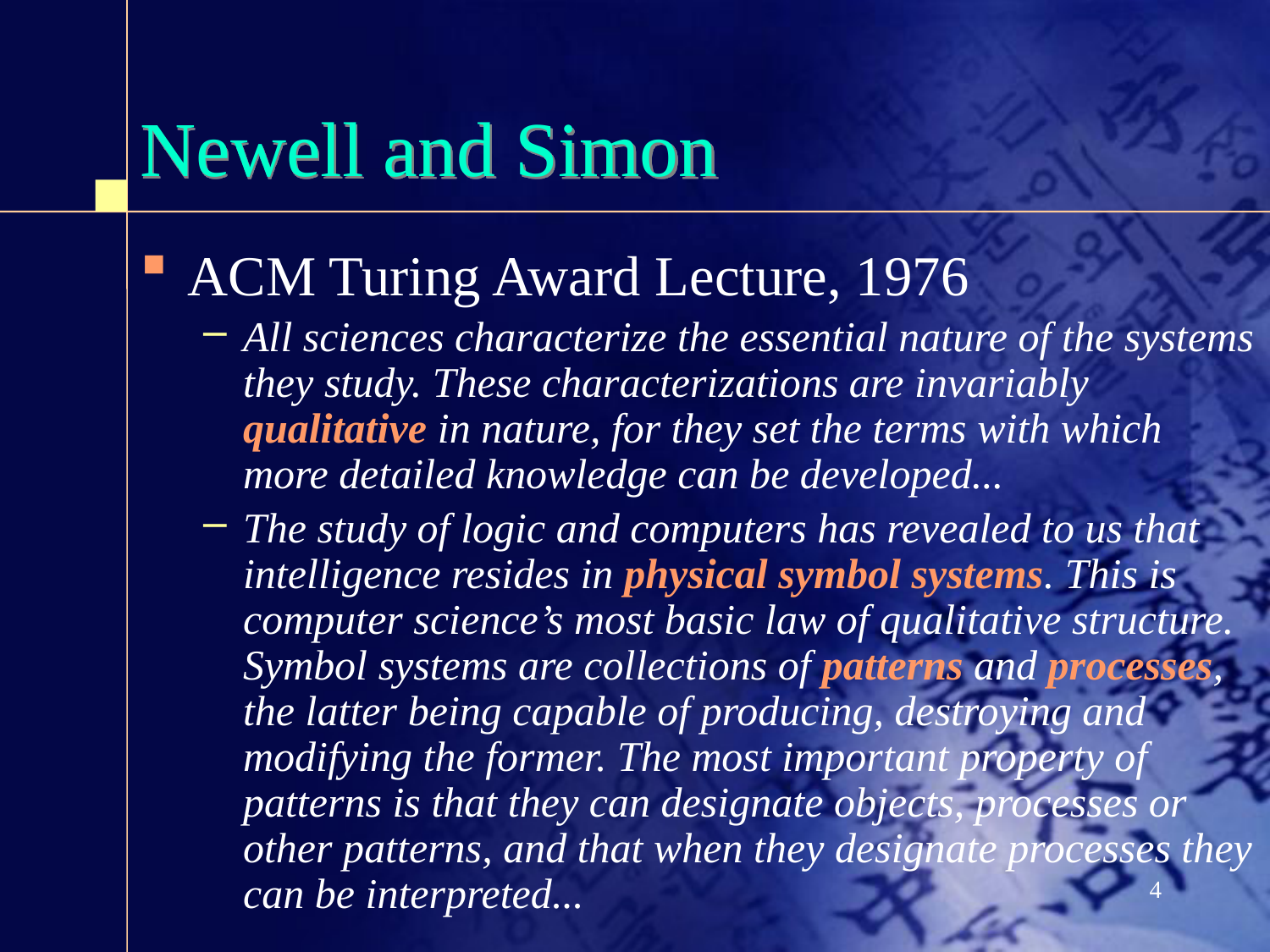

# Newell and Simon
ACM Turing Award Lecture, 1976
All sciences characterize the essential nature of the systems they study. These characterizations are invariably qualitative in nature, for they set the terms with which more detailed knowledge can be developed...
The study of logic and computers has revealed to us that intelligence resides in physical symbol systems. This is computer science’s most basic law of qualitative structure. Symbol systems are collections of patterns and processes, the latter being capable of producing, destroying and modifying the former. The most important property of patterns is that they can designate objects, processes or other patterns, and that when they designate processes they can be interpreted...
4